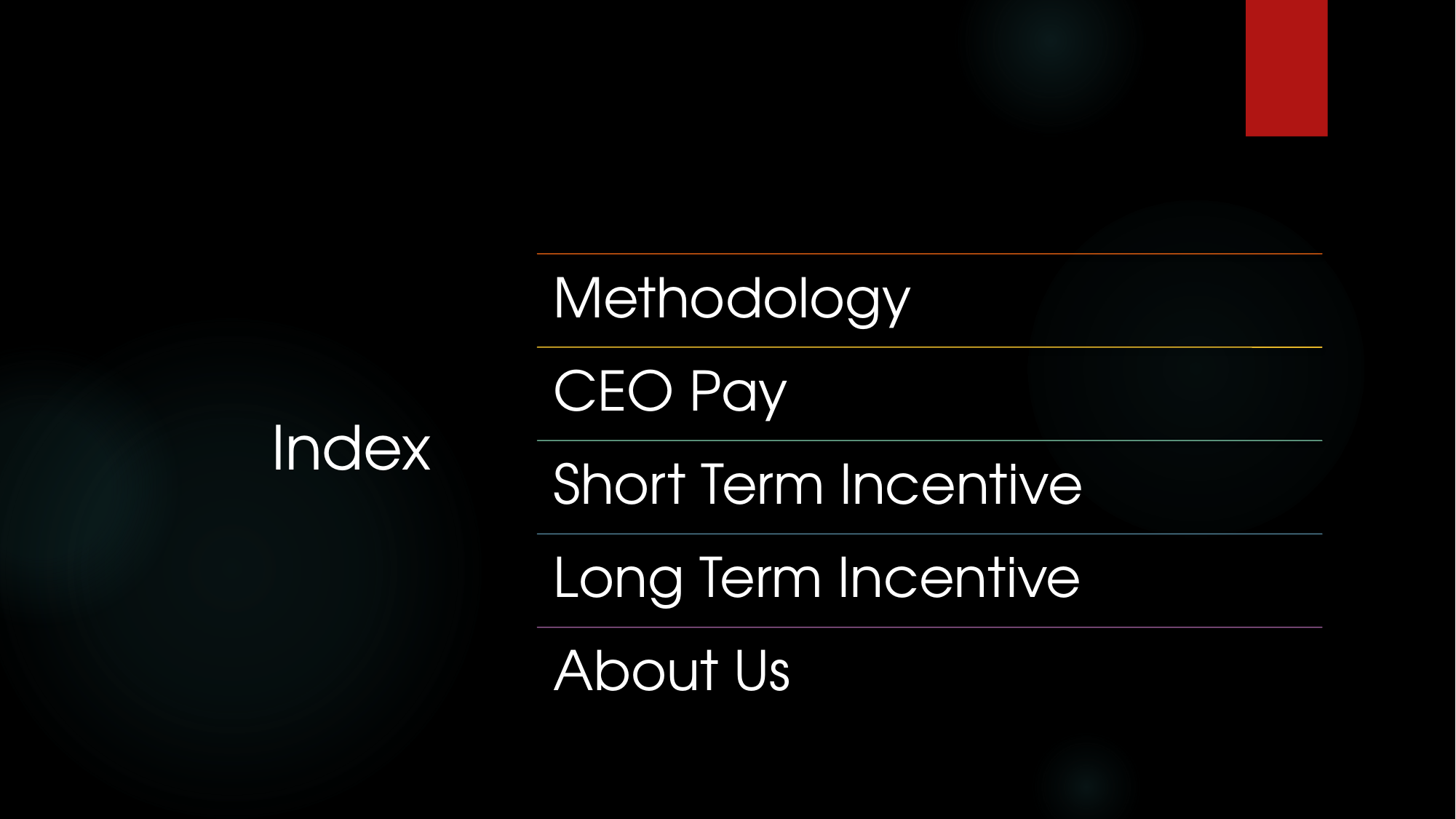

# Index
Methodology
CEO Pay
Short Term Incentive
Long Term Incentive
About Us